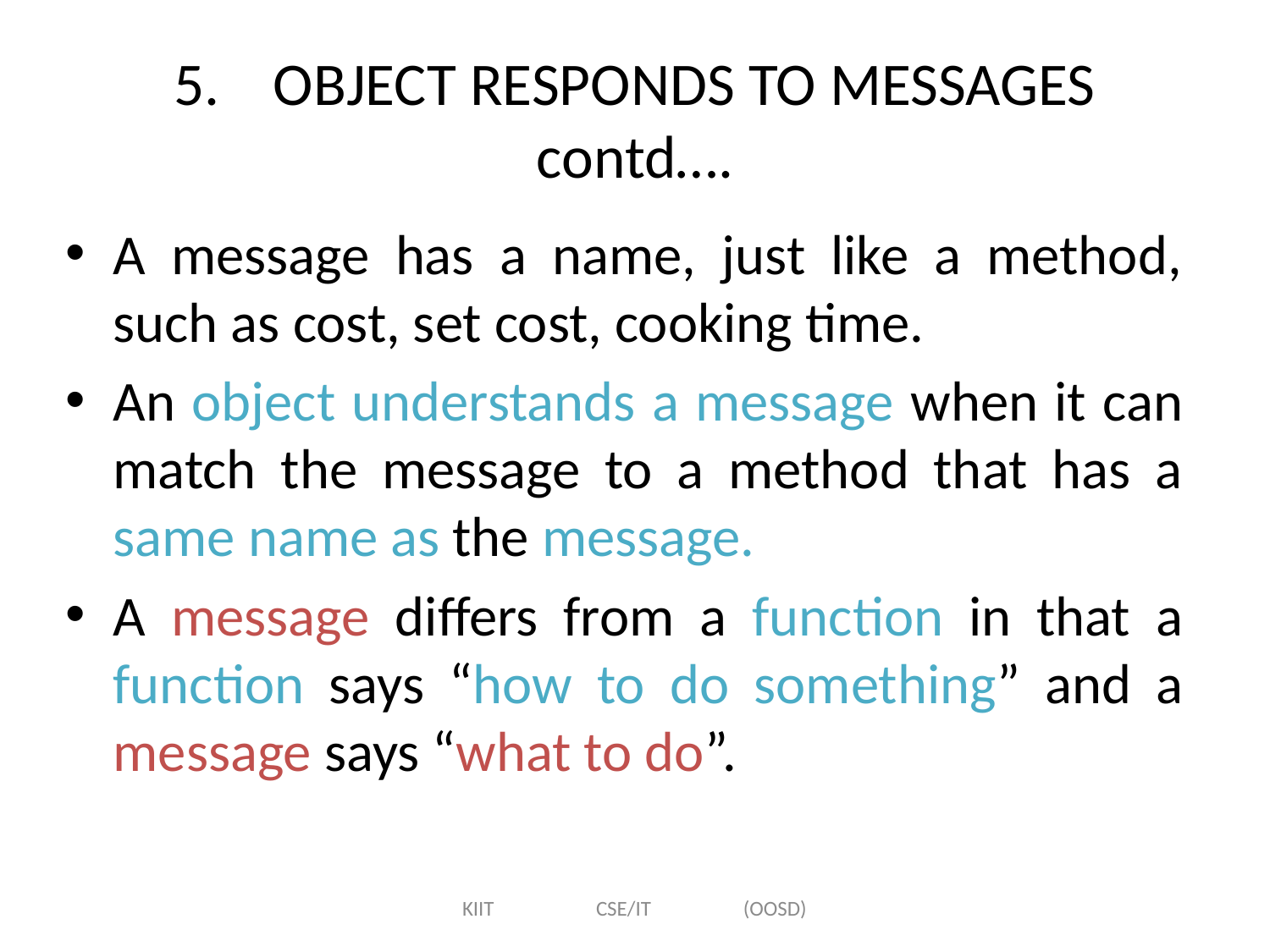

# 5.	OBJECT RESPONDS TO MESSAGES contd….
A message has a name, just like a method, such as cost, set cost, cooking time.
An object understands a message when it can match the message to a method that has a same name as the message.
A message differs from a function in that a function says “how to do something” and a message says “what to do”.

KIIT                     CSE/IT                   (OOSD)
26